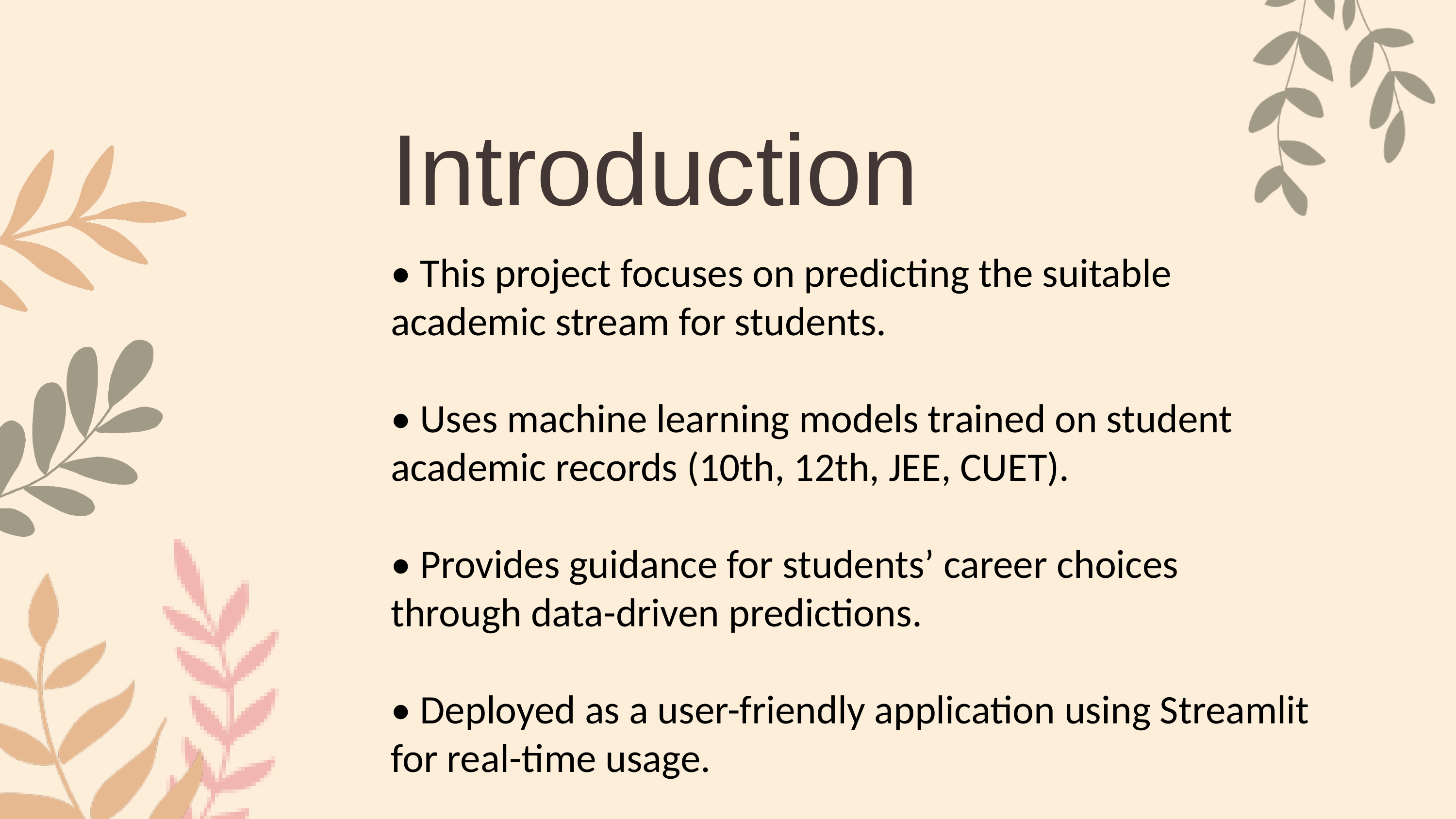

Introduction
• This project focuses on predicting the suitable academic stream for students.

• Uses machine learning models trained on student academic records (10th, 12th, JEE, CUET).

• Provides guidance for students’ career choices through data-driven predictions.

• Deployed as a user-friendly application using Streamlit for real-time usage.